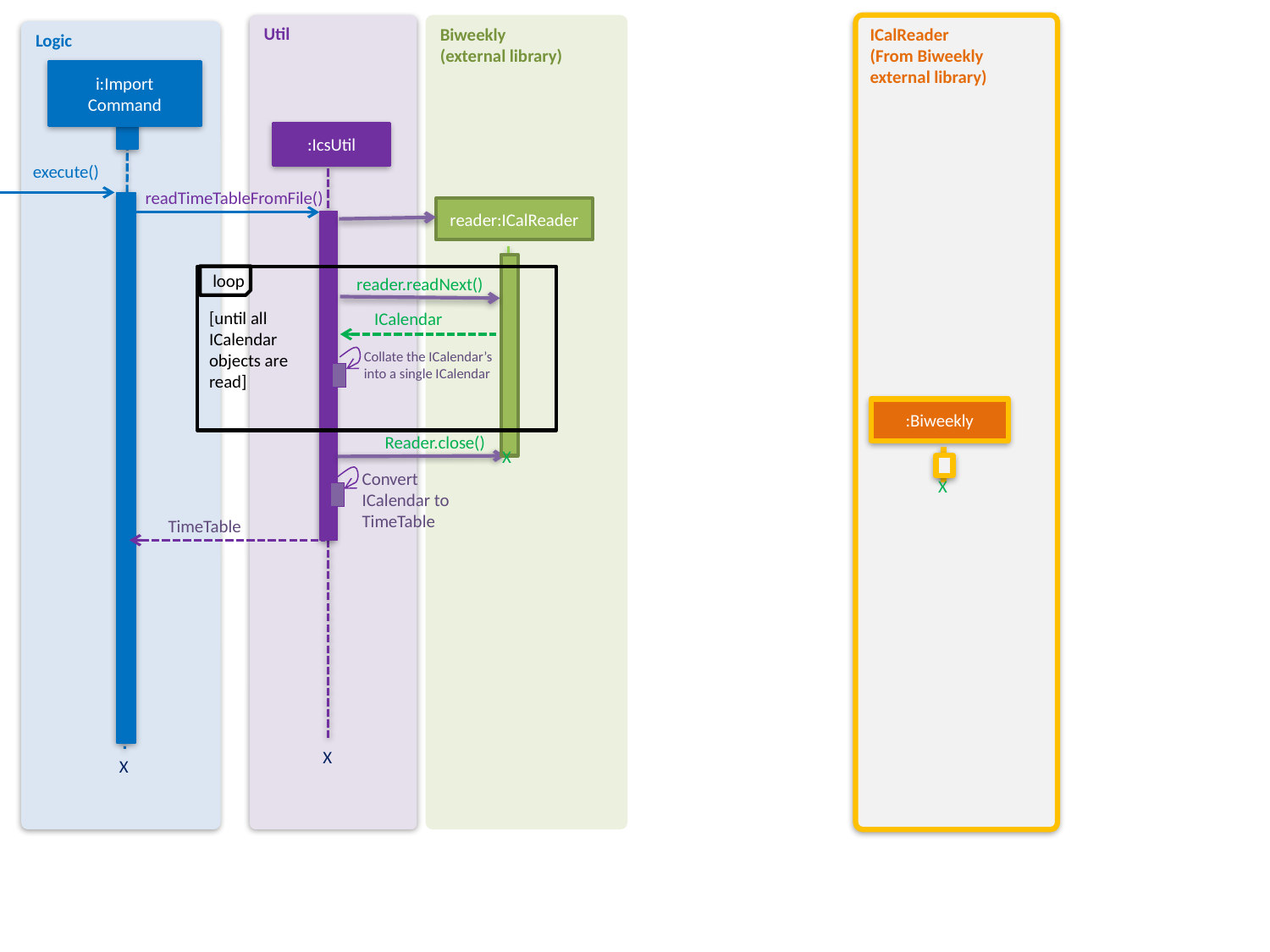

Util
Biweekly
(external library)
ICalReader
(From Biweekly external library)
Logic
i:Import
Command

:IcsUtil
execute()
readTimeTableFromFile()

reader:ICalReader

loop

reader.readNext()
[until all ICalendar objects are read]
ICalendar
Collate the ICalendar’s into a single ICalendar

:Biweekly
Reader.close()
X

Convert
ICalendar to
TimeTable
X

TimeTable
X
X